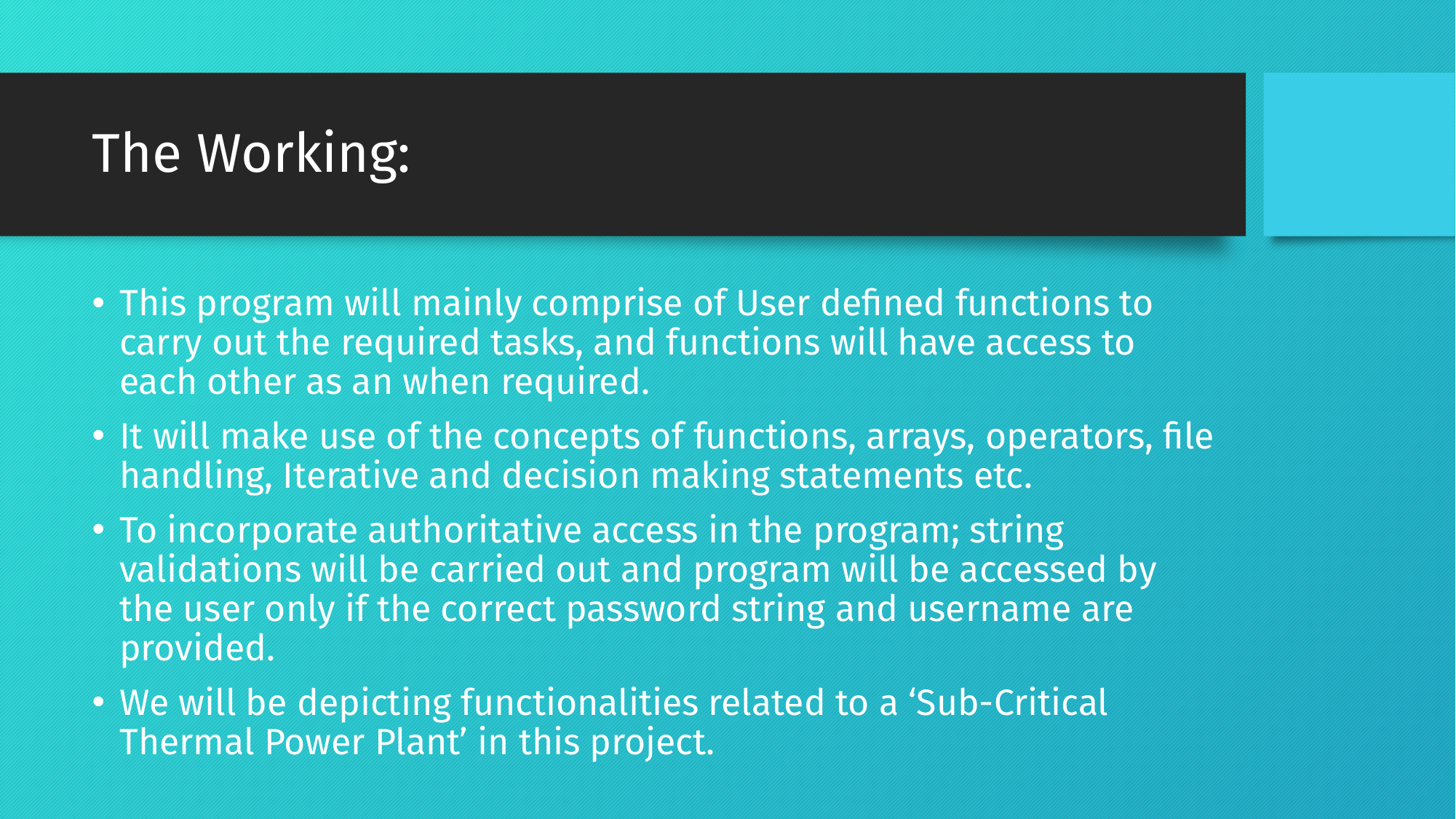

# The Working:
This program will mainly comprise of User defined functions to carry out the required tasks, and functions will have access to each other as an when required.
It will make use of the concepts of functions, arrays, operators, file handling, Iterative and decision making statements etc.
To incorporate authoritative access in the program; string validations will be carried out and program will be accessed by the user only if the correct password string and username are provided.
We will be depicting functionalities related to a ‘Sub-Critical Thermal Power Plant’ in this project.